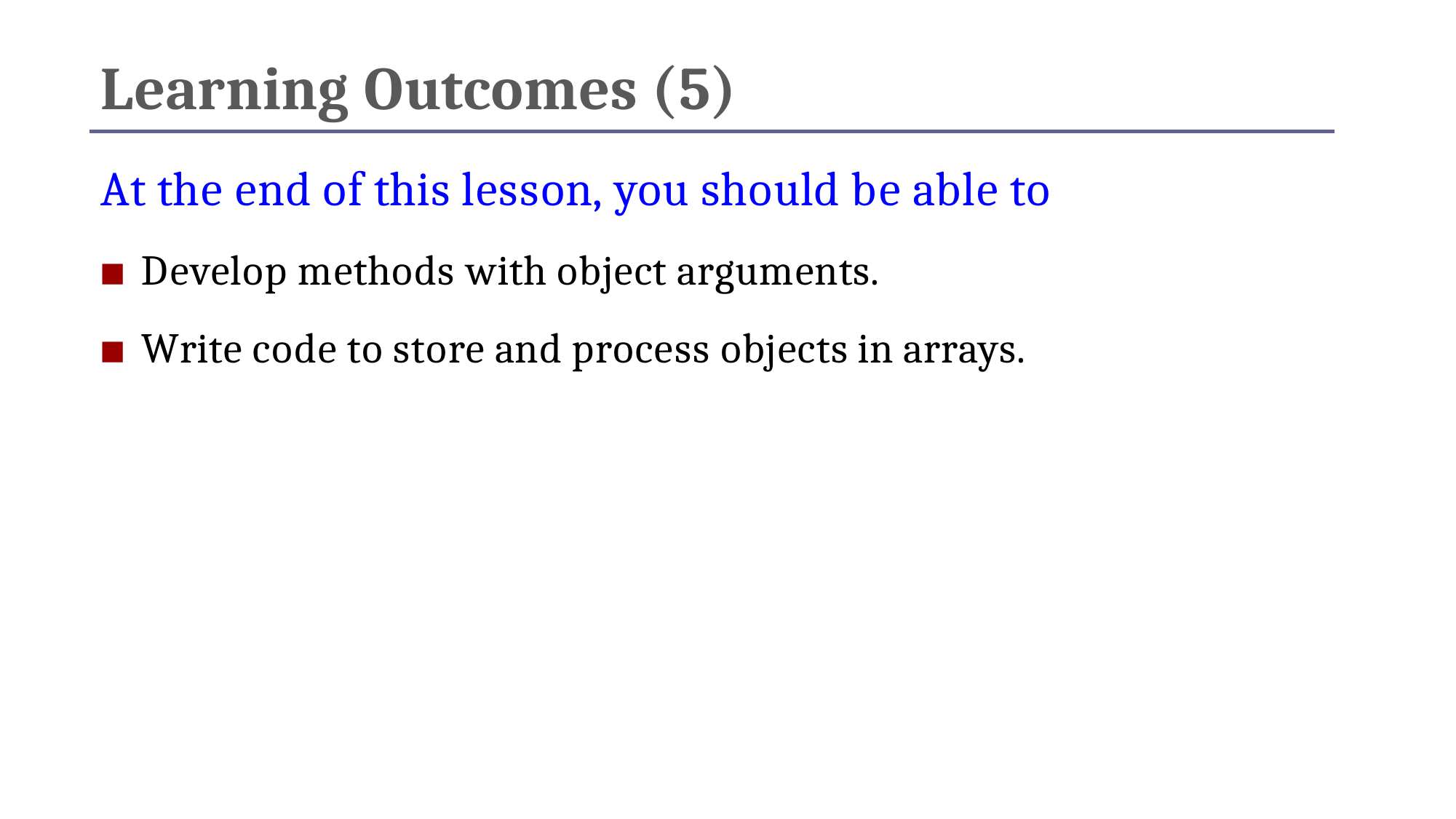

Learning Outcomes (5)
At the end of this lesson, you should be able to
Develop methods with object arguments.
Write code to store and process objects in arrays.

2
2